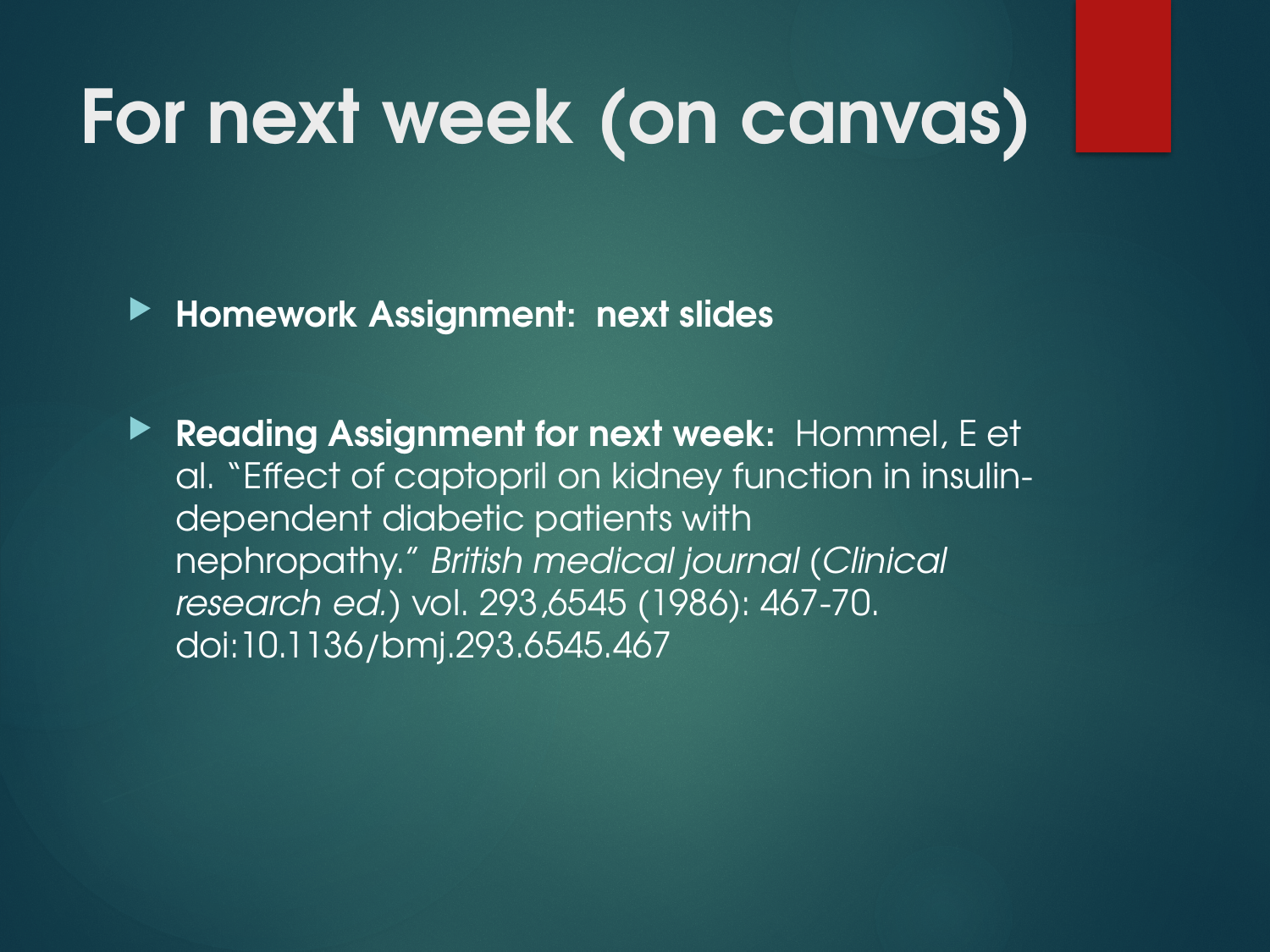

# For next week (on canvas)
Homework Assignment:  next slides

Reading Assignment for next week:  Hommel, E et al. “Effect of captopril on kidney function in insulin-dependent diabetic patients with nephropathy.” British medical journal (Clinical research ed.) vol. 293,6545 (1986): 467-70. doi:10.1136/bmj.293.6545.467